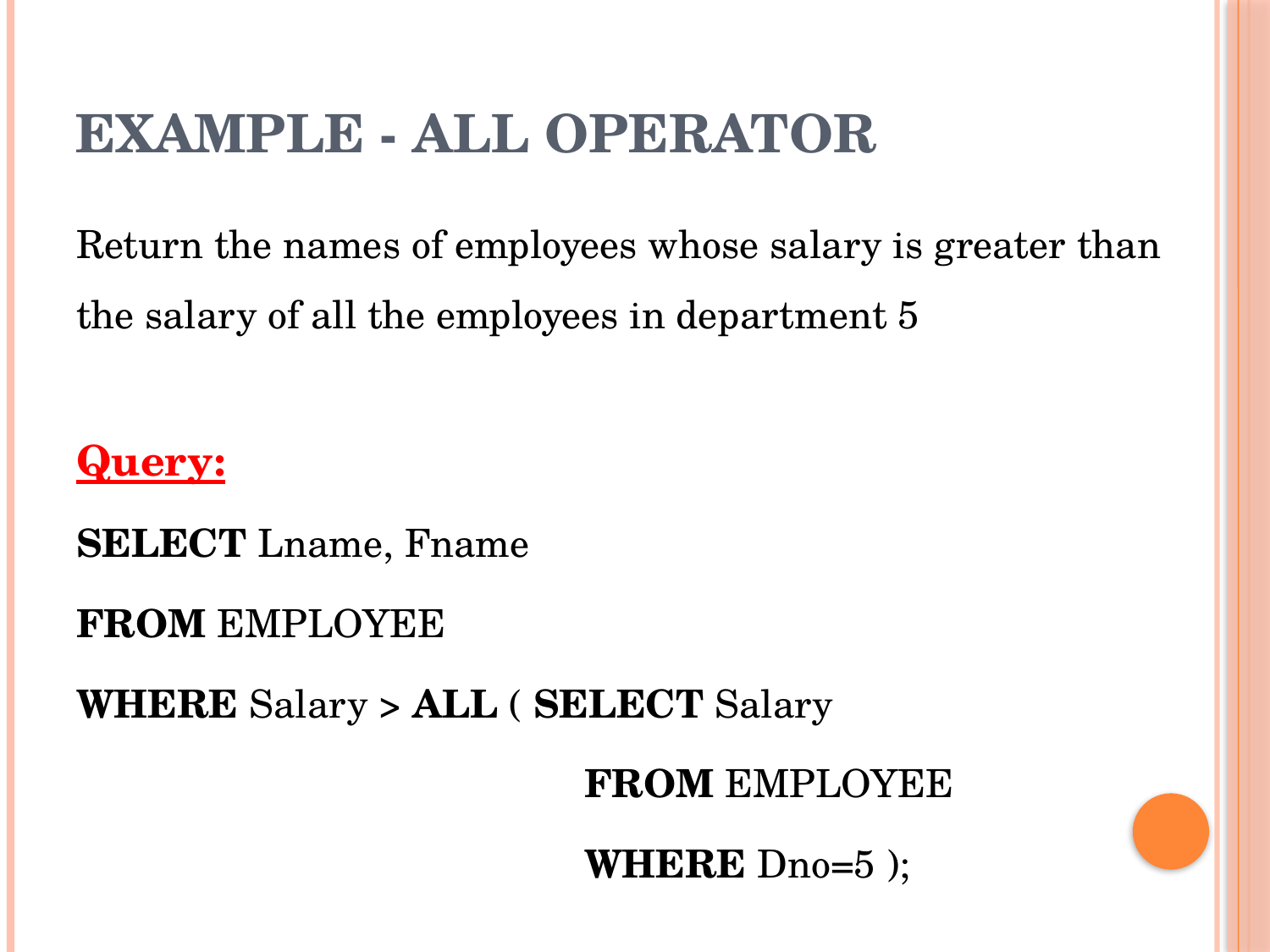

# Example - ALL Operator
Return the names of employees whose salary is greater than the salary of all the employees in department 5

Query:
SELECT Lname, Fname
FROM EMPLOYEE
WHERE Salary > ALL ( SELECT Salary
				FROM EMPLOYEE
				WHERE Dno=5 );